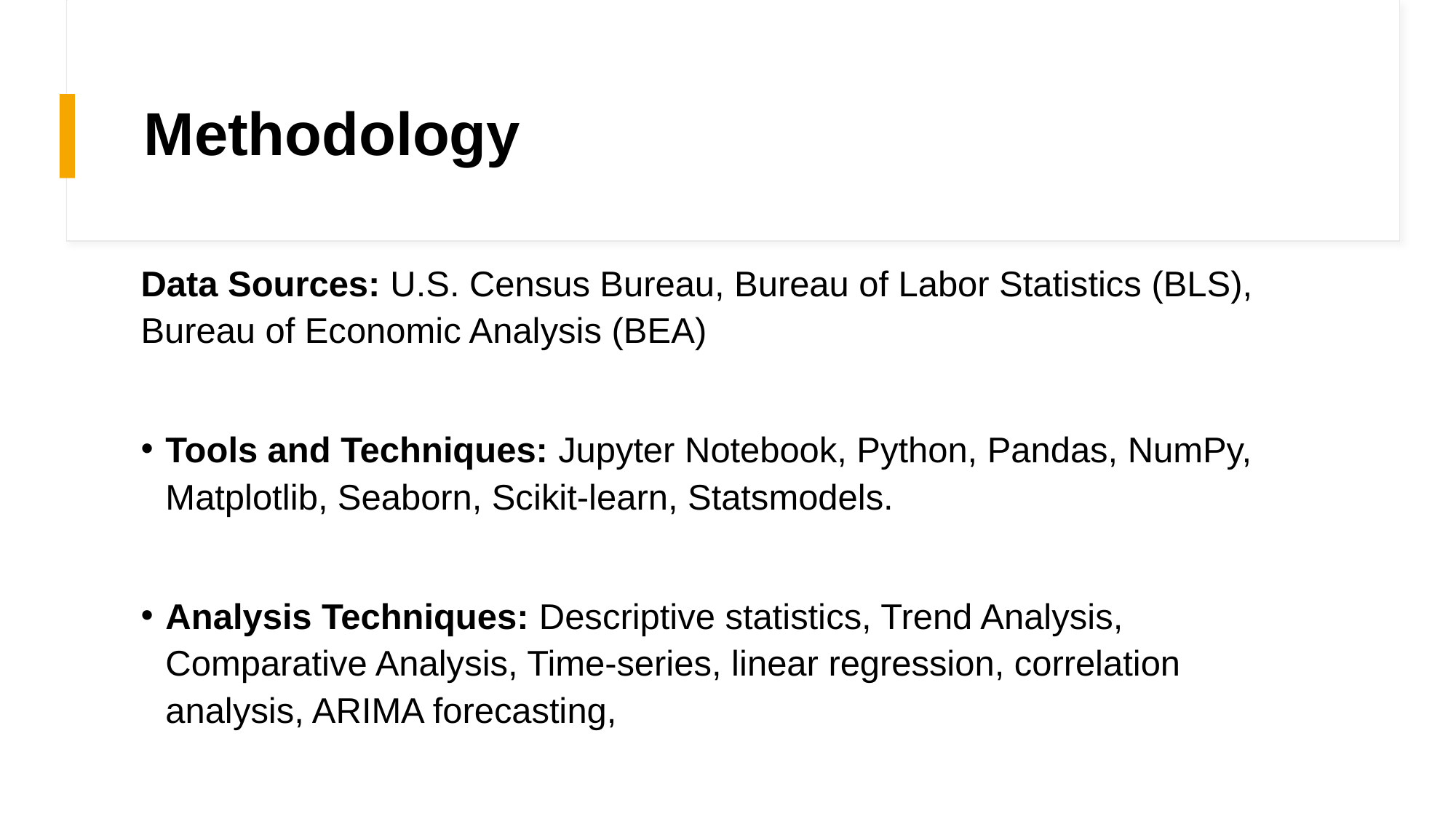

# Methodology
Data Sources: U.S. Census Bureau, Bureau of Labor Statistics (BLS), Bureau of Economic Analysis (BEA)

Tools and Techniques: Jupyter Notebook, Python, Pandas, NumPy, Matplotlib, Seaborn, Scikit-learn, Statsmodels.

Analysis Techniques: Descriptive statistics, Trend Analysis, Comparative Analysis, Time-series, linear regression, correlation analysis, ARIMA forecasting,